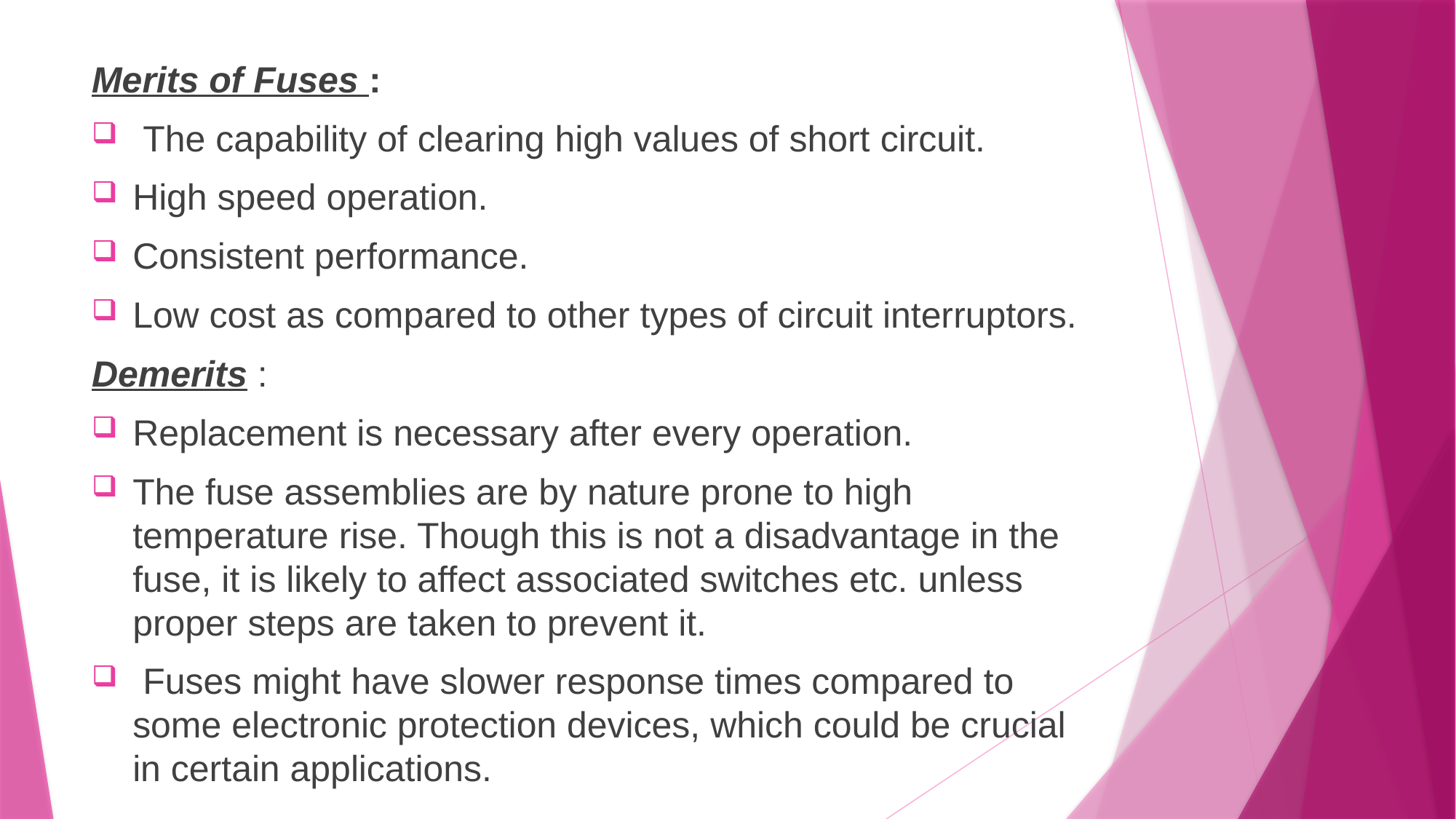

Merits of Fuses :
 The capability of clearing high values of short circuit.
High speed operation.
Consistent performance.
Low cost as compared to other types of circuit interruptors.
Demerits :
Replacement is necessary after every operation.
The fuse assemblies are by nature prone to high temperature rise. Though this is not a disadvantage in the fuse, it is likely to affect associated switches etc. unless proper steps are taken to prevent it.
 Fuses might have slower response times compared to some electronic protection devices, which could be crucial in certain applications.